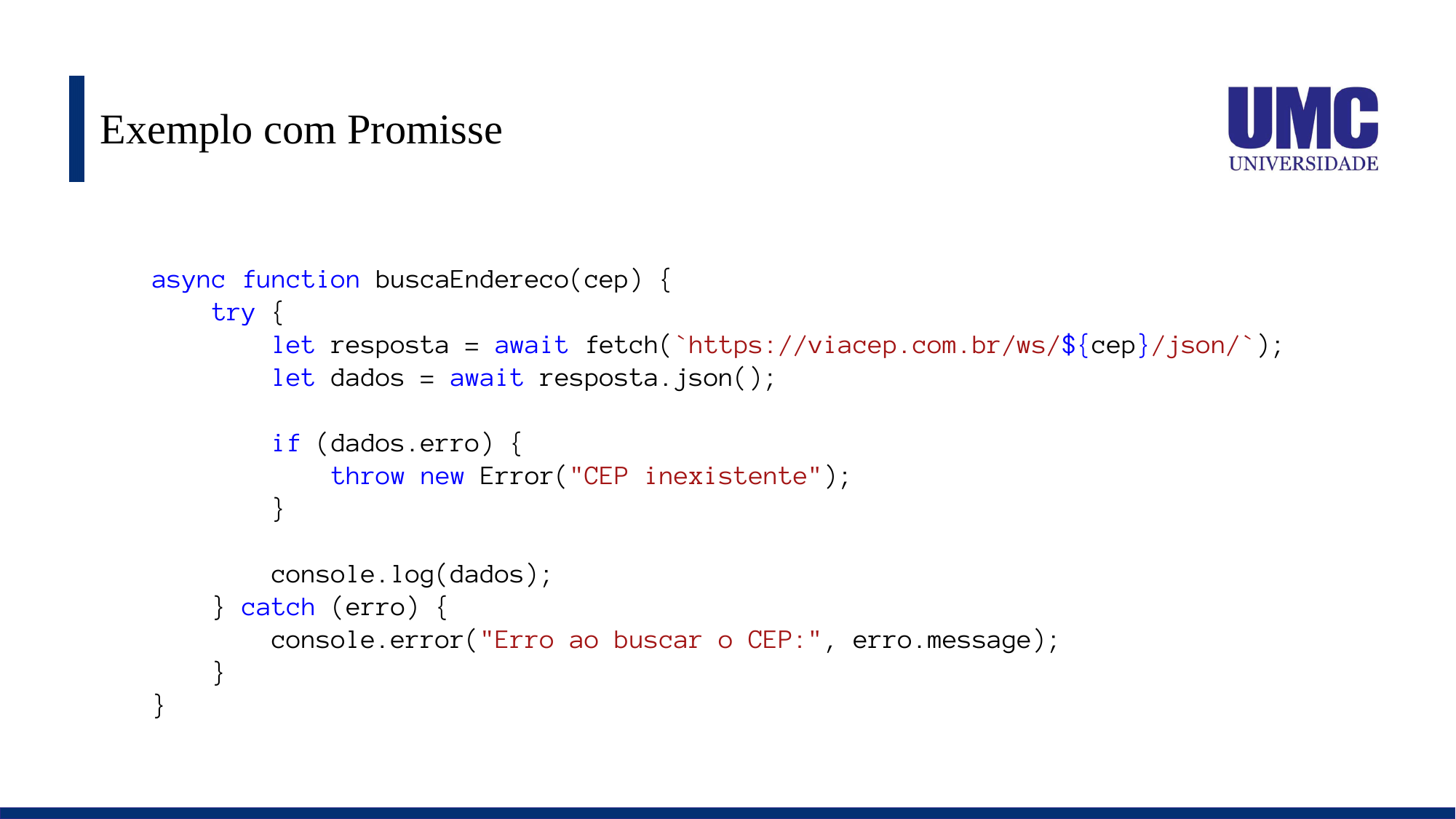

# Exemplo com Promisse
async function buscaEndereco(cep) {
    try {
        let resposta = await fetch(`https://viacep.com.br/ws/${cep}/json/`);
        let dados = await resposta.json();
        if (dados.erro) {
            throw new Error("CEP inexistente");
        }
        console.log(dados);
    } catch (erro) {
        console.error("Erro ao buscar o CEP:", erro.message);
    }
}